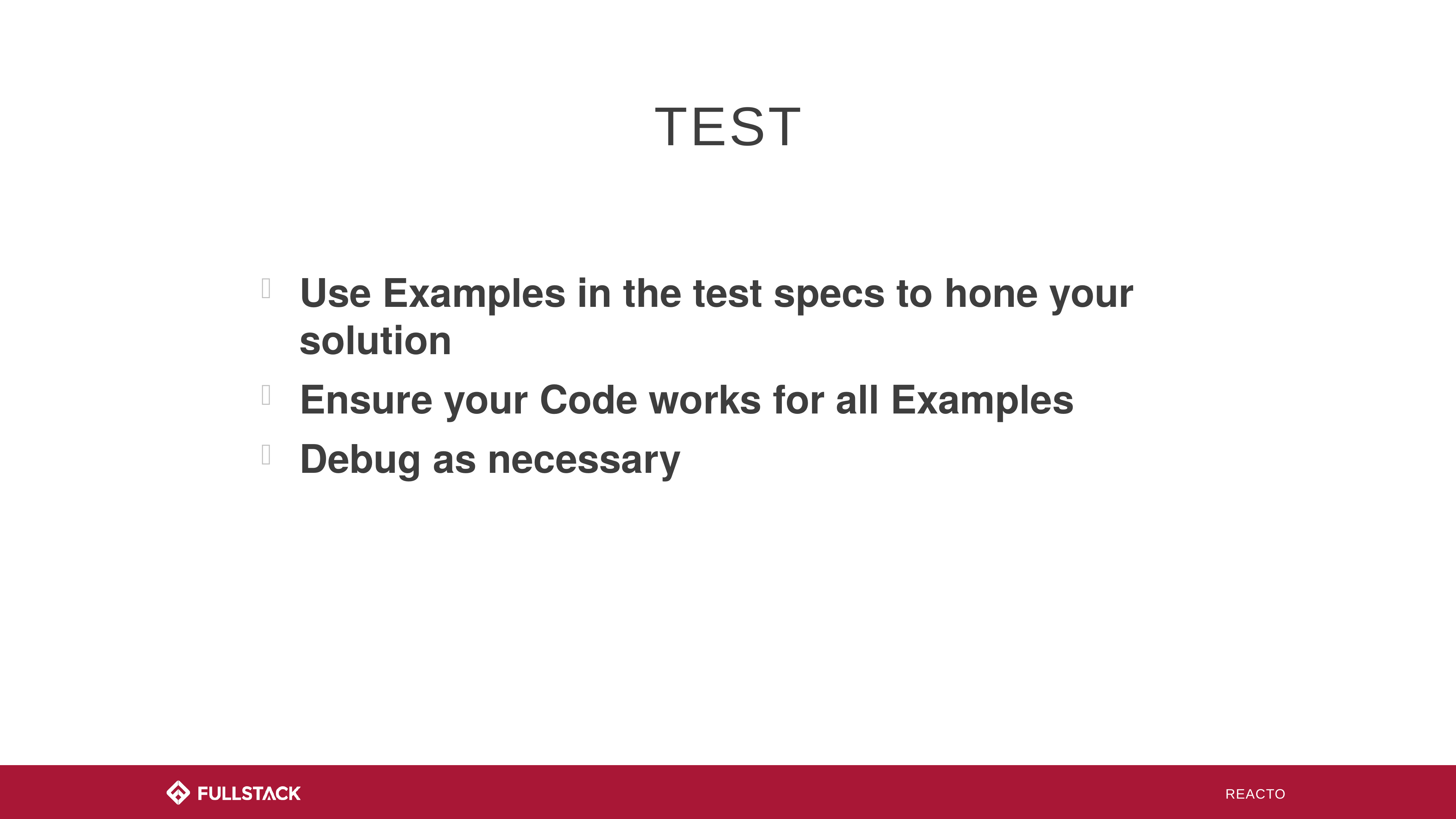

# Test
Use Examples in the test specs to hone your solution
Ensure your Code works for all Examples
Debug as necessary
9
REACTO